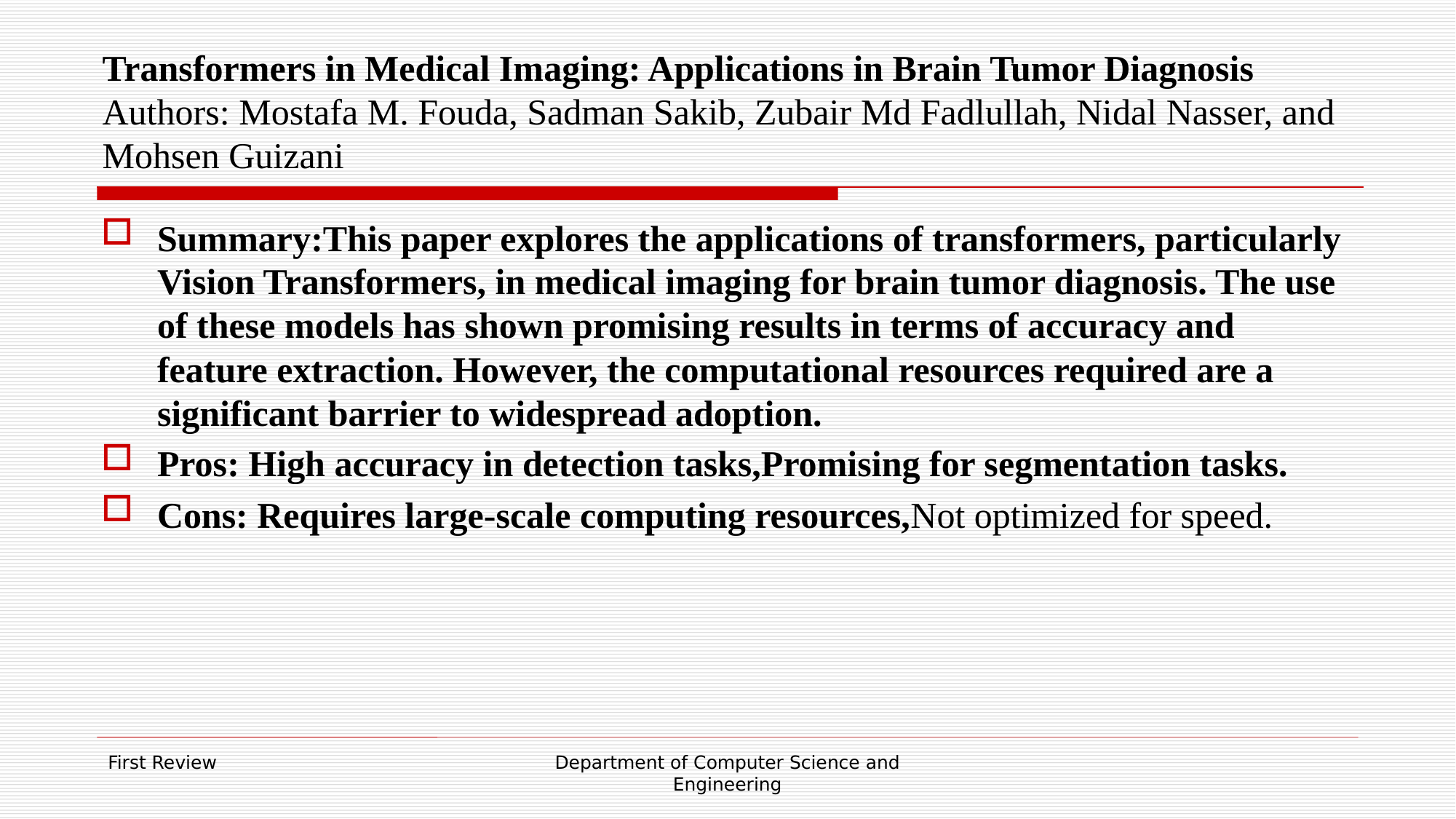

# Transformers in Medical Imaging: Applications in Brain Tumor Diagnosis Authors: Mostafa M. Fouda, Sadman Sakib, Zubair Md Fadlullah, Nidal Nasser, and Mohsen Guizani
Summary:This paper explores the applications of transformers, particularly Vision Transformers, in medical imaging for brain tumor diagnosis. The use of these models has shown promising results in terms of accuracy and feature extraction. However, the computational resources required are a significant barrier to widespread adoption.
Pros: High accuracy in detection tasks,Promising for segmentation tasks.
Cons: Requires large-scale computing resources,Not optimized for speed.
First Review
Department of Computer Science and Engineering
10